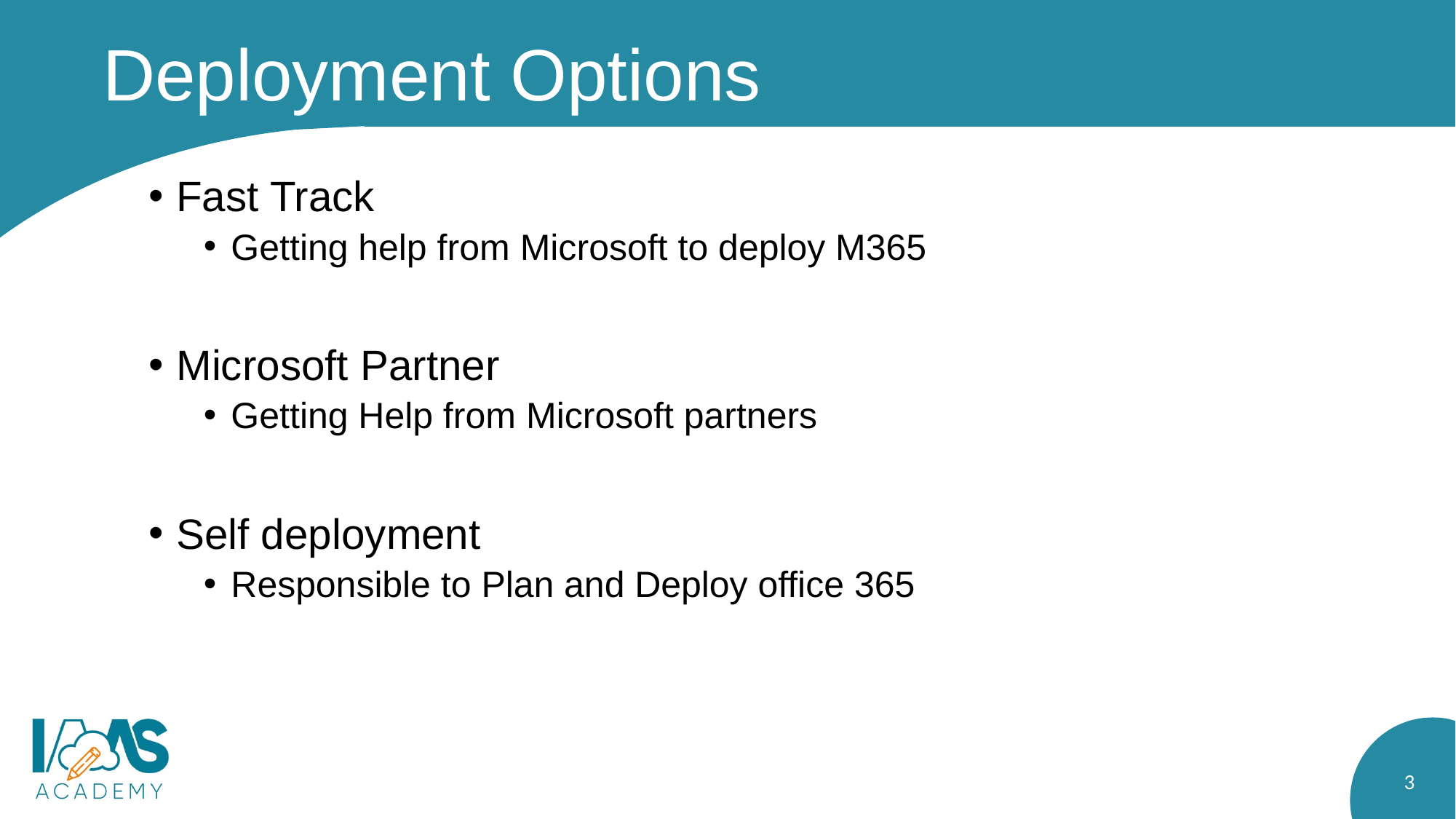

# Deployment Options
Fast Track
Getting help from Microsoft to deploy M365

Microsoft Partner
Getting Help from Microsoft partners

Self deployment
Responsible to Plan and Deploy office 365
3